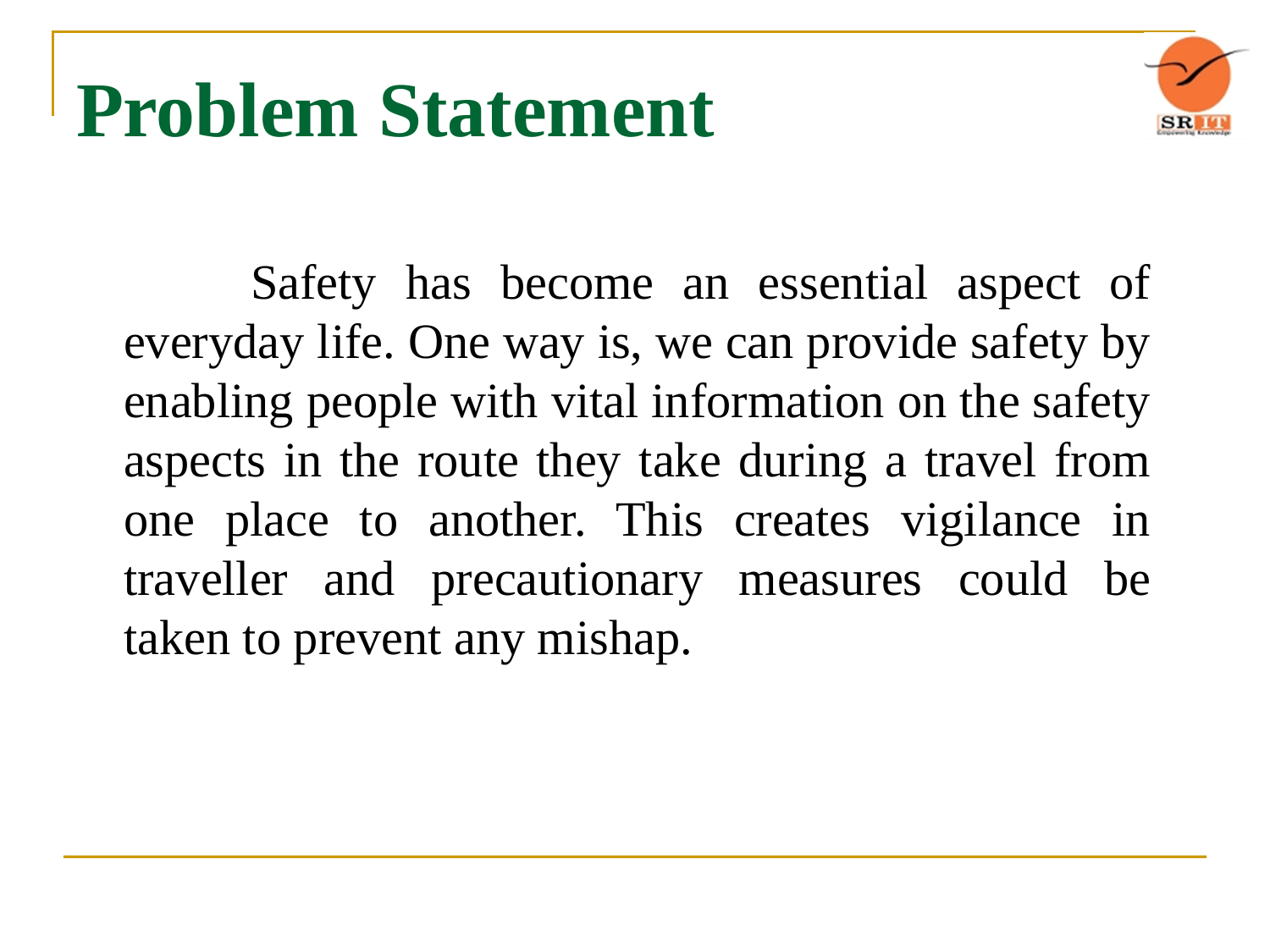

# Problem Statement
		Safety has become an essential aspect of everyday life. One way is, we can provide safety by enabling people with vital information on the safety aspects in the route they take during a travel from one place to another. This creates vigilance in traveller and precautionary measures could be taken to prevent any mishap.